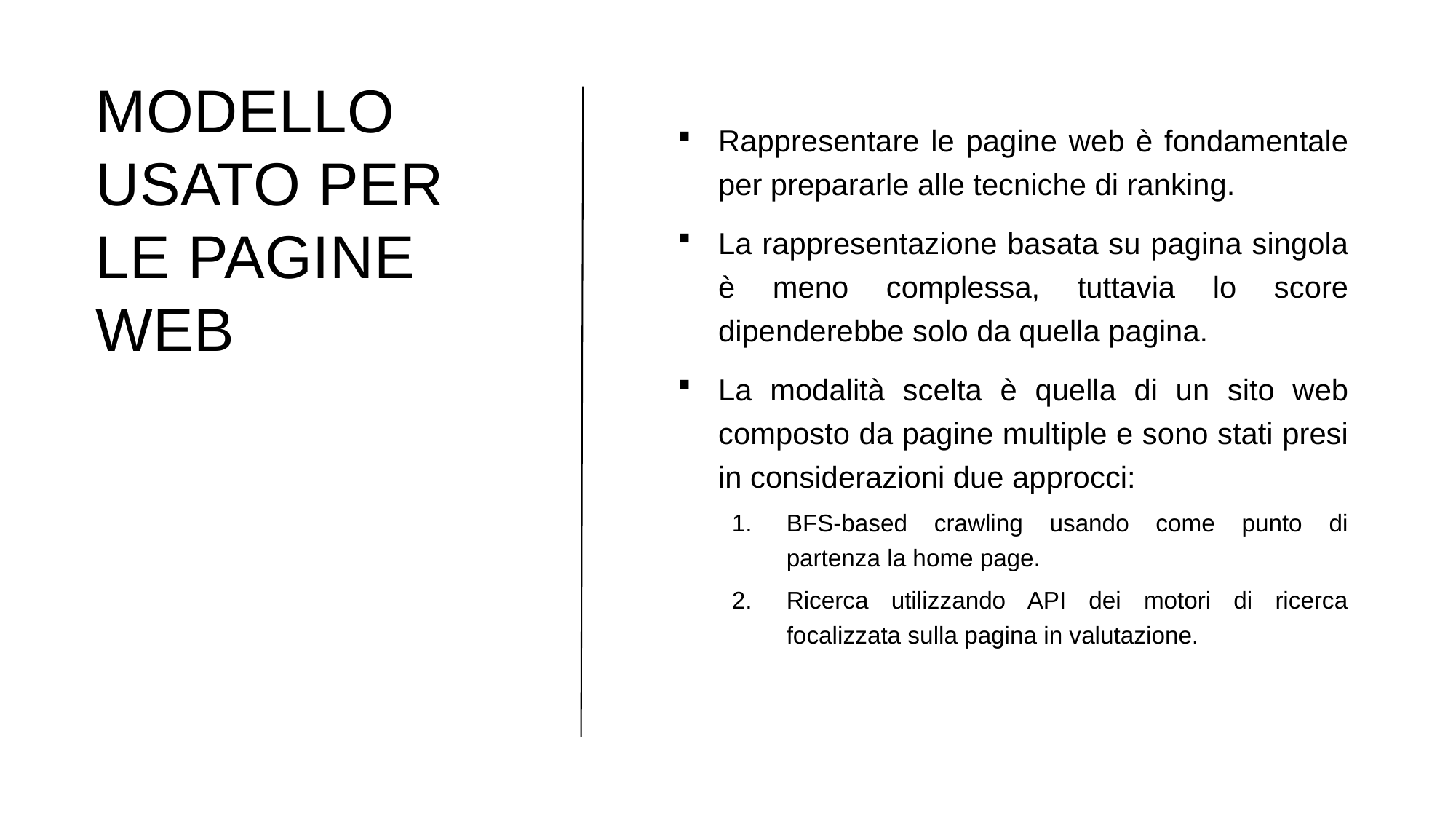

# Modello usato per le pagine web
Rappresentare le pagine web è fondamentale per prepararle alle tecniche di ranking.
La rappresentazione basata su pagina singola è meno complessa, tuttavia lo score dipenderebbe solo da quella pagina.
La modalità scelta è quella di un sito web composto da pagine multiple e sono stati presi in considerazioni due approcci:
BFS-based crawling usando come punto di partenza la home page.
Ricerca utilizzando API dei motori di ricerca focalizzata sulla pagina in valutazione.

13